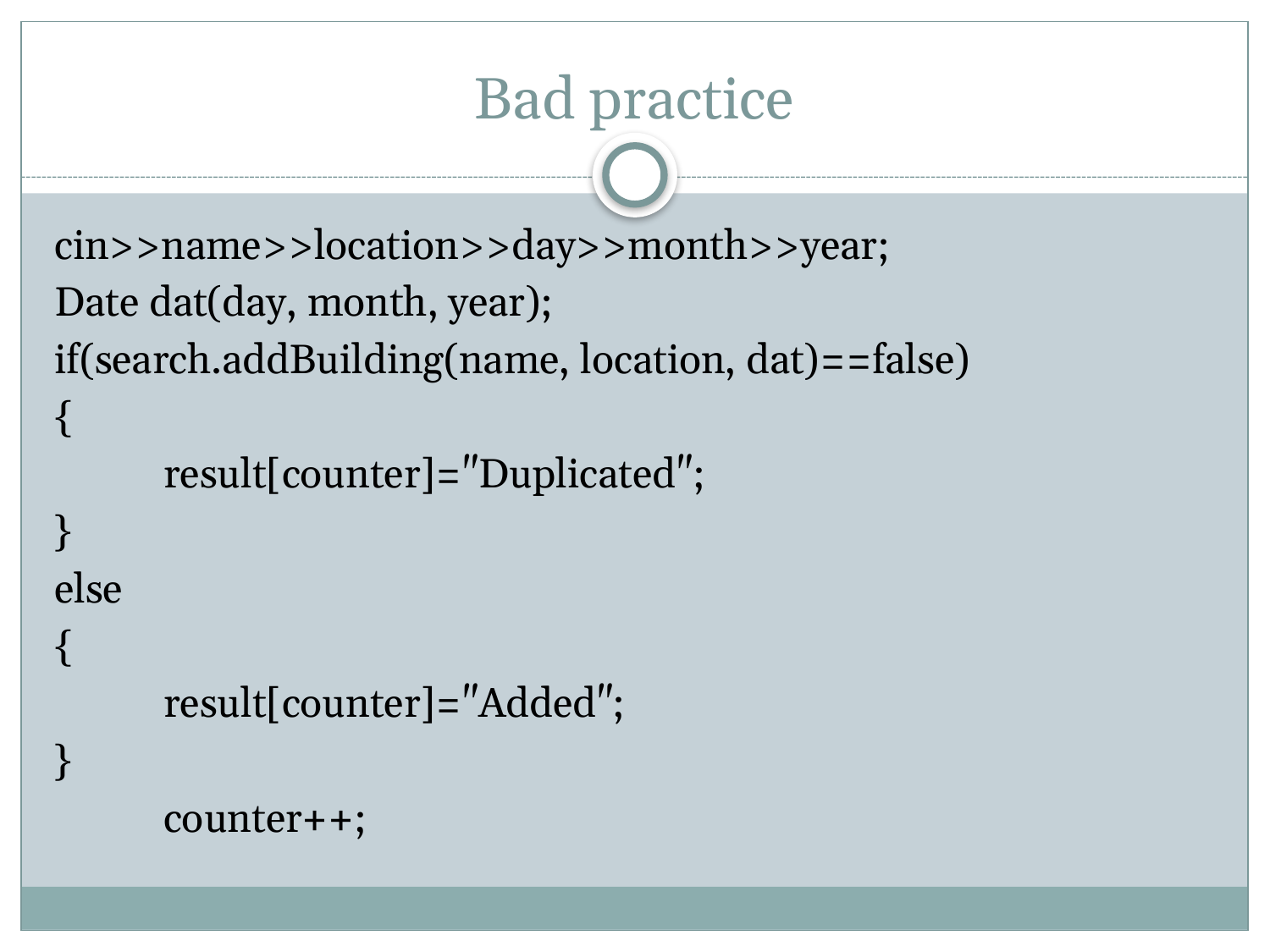

# Bad practice
cin>>name>>location>>day>>month>>year;
Date dat(day, month, year);
if(search.addBuilding(name, location, dat)==false)
{
	result[counter]="Duplicated";
}
else
{
	result[counter]="Added";
}
	counter++;